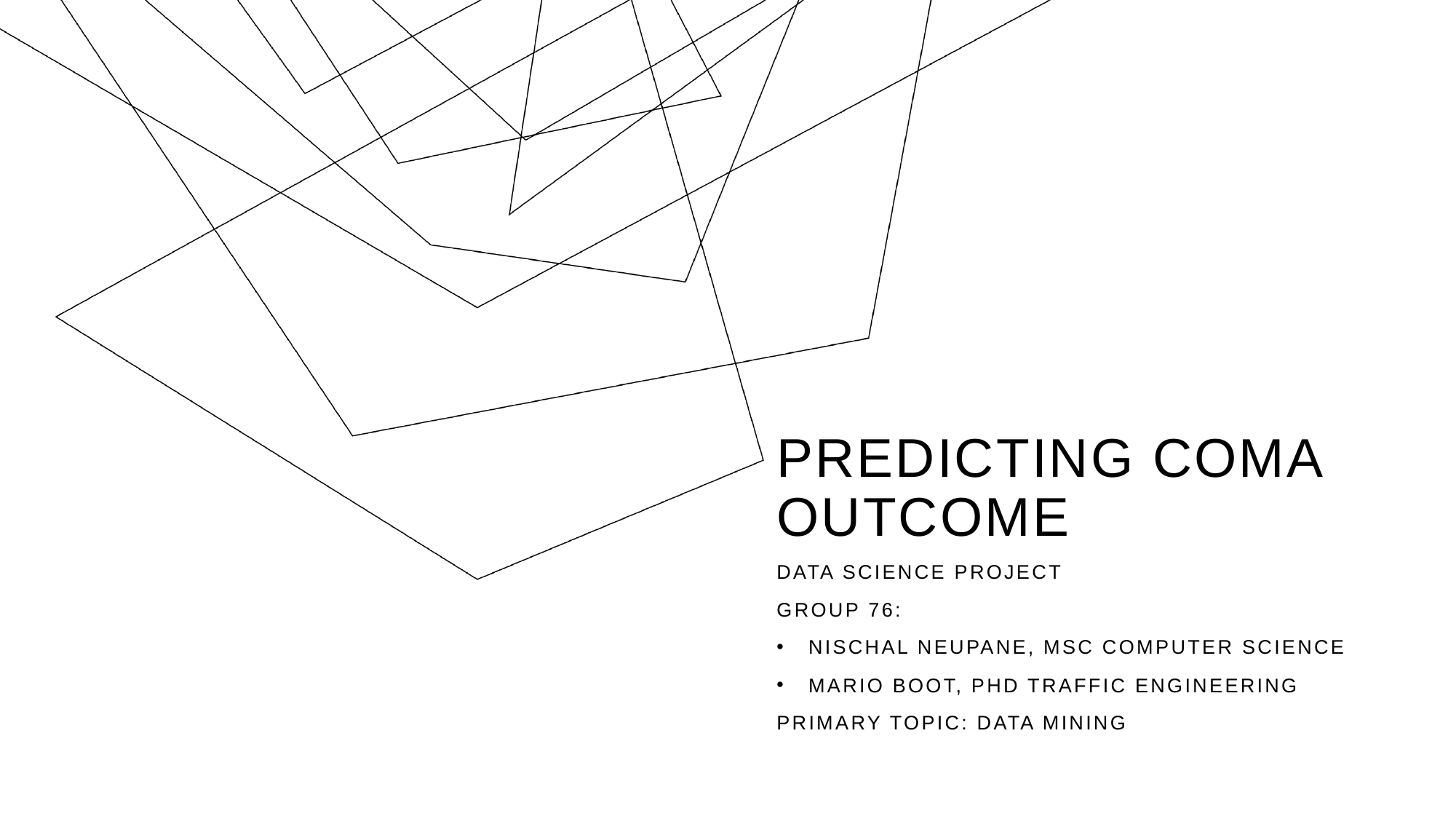

# Predicting coma outcome

DATA SCIENCE PROJECT
Group 76:
Nischal Neupane, MSc computer science
Mario boot, PhD traffic engineering
Primary topic: Data Mining